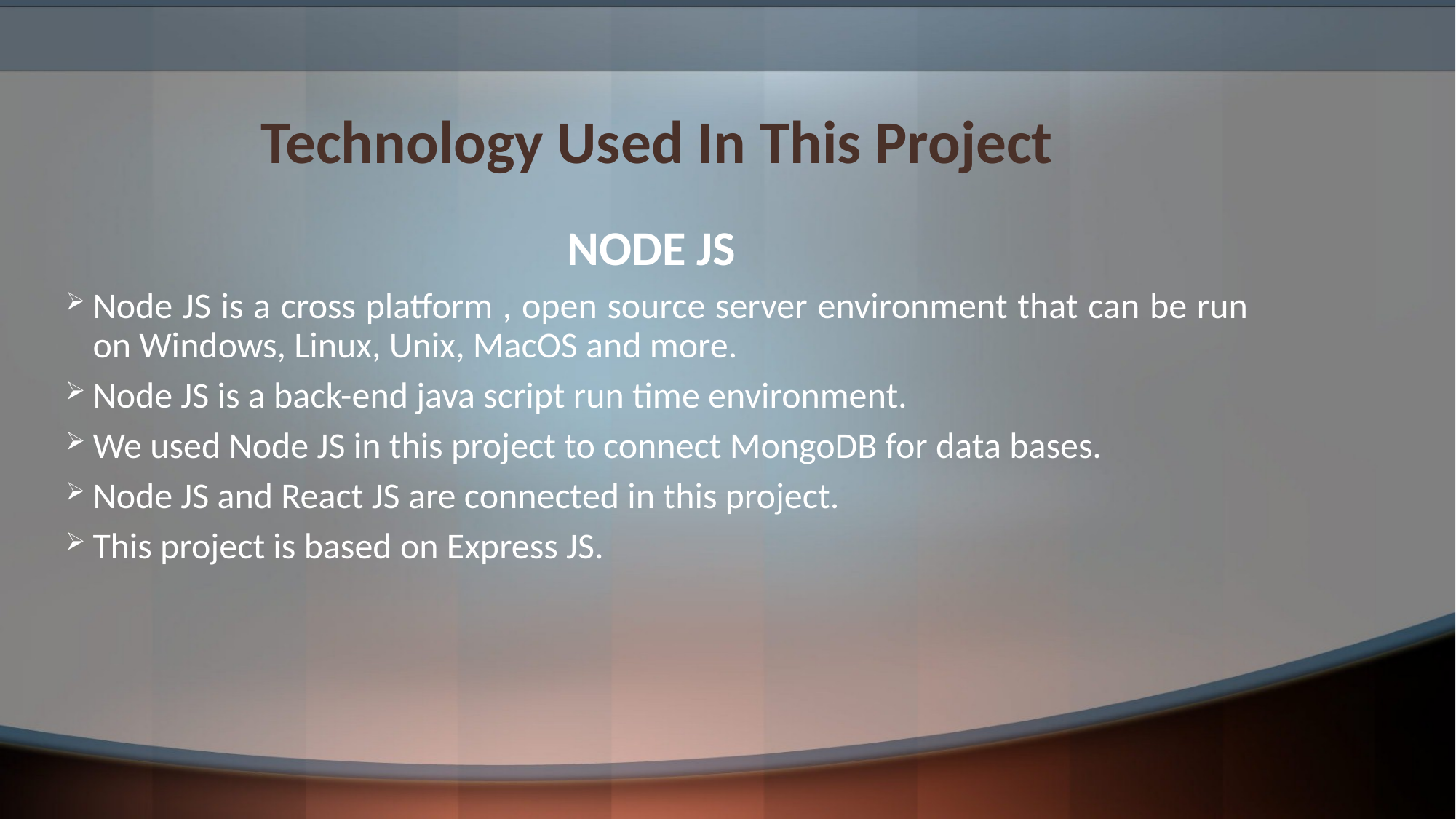

# Technology Used In This Project
NODE JS
Node JS is a cross platform , open source server environment that can be run on Windows, Linux, Unix, MacOS and more.
Node JS is a back-end java script run time environment.
We used Node JS in this project to connect MongoDB for data bases.
Node JS and React JS are connected in this project.
This project is based on Express JS.